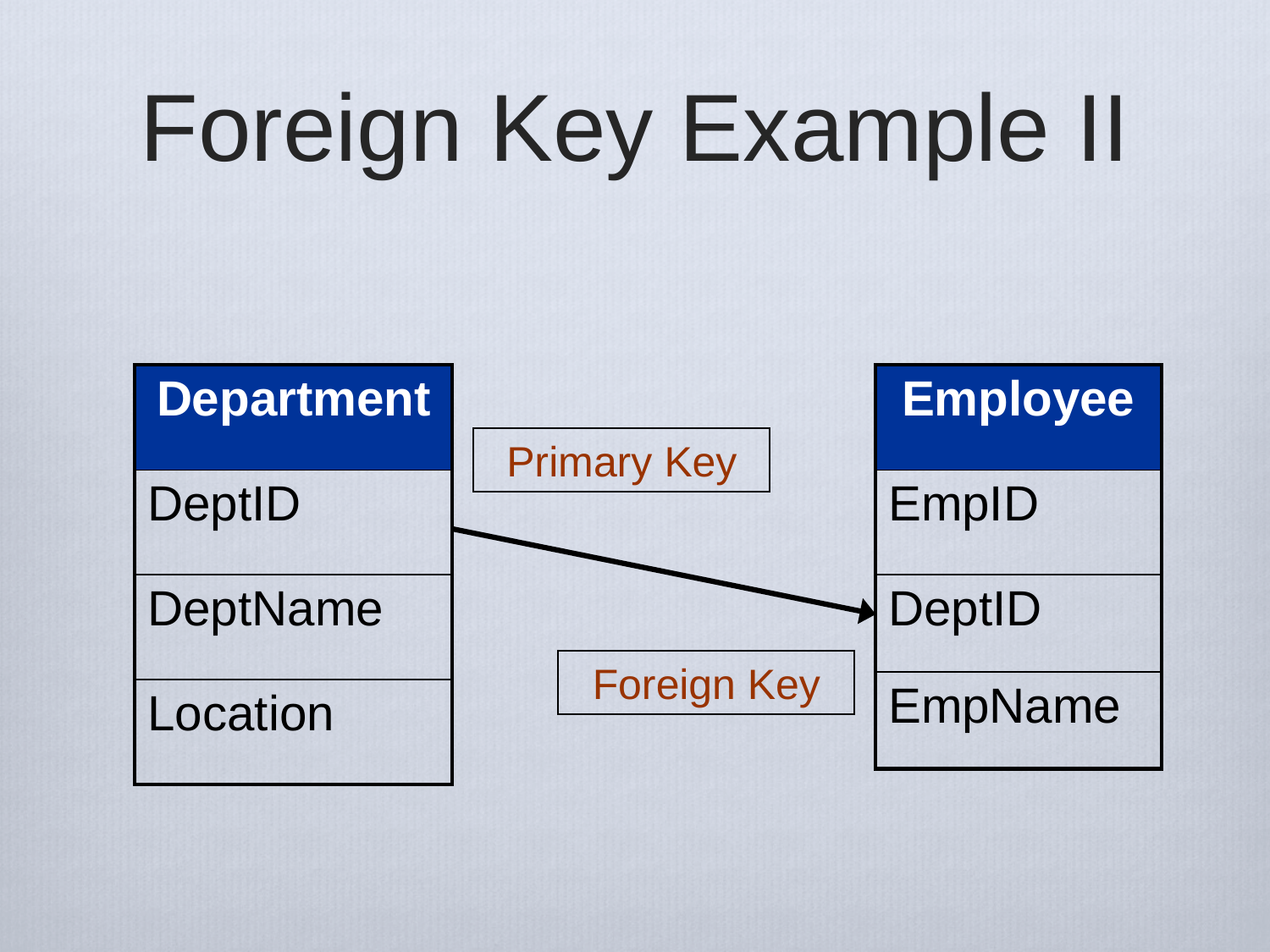

# Foreign Key Example II
| Department |
| --- |
| DeptID |
| DeptName |
| Location |
| Employee |
| --- |
| EmpID |
| DeptID |
| EmpName |
Primary Key

Foreign Key